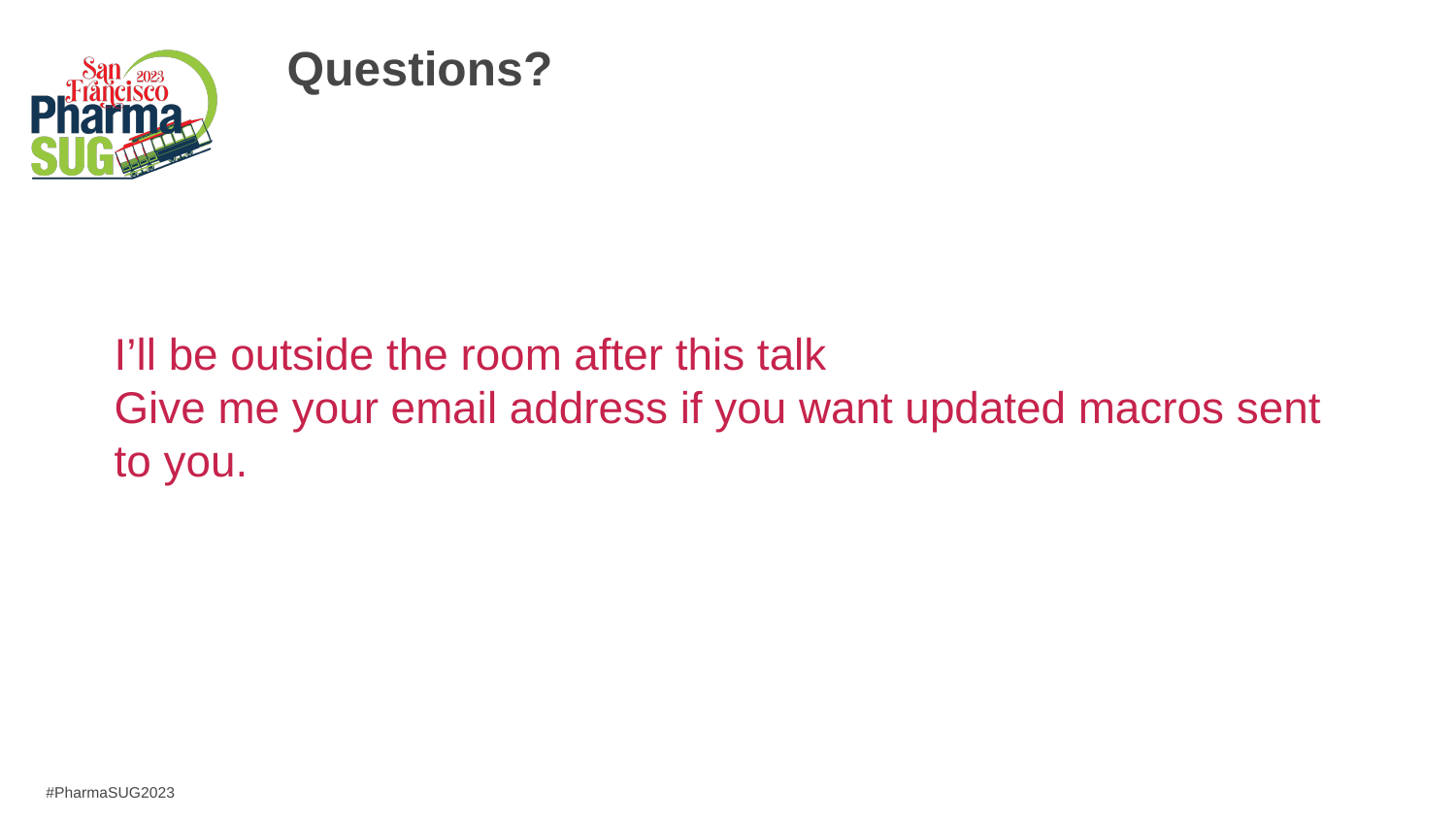

# Questions?
I’ll be outside the room after this talk
Give me your email address if you want updated macros sent to you.